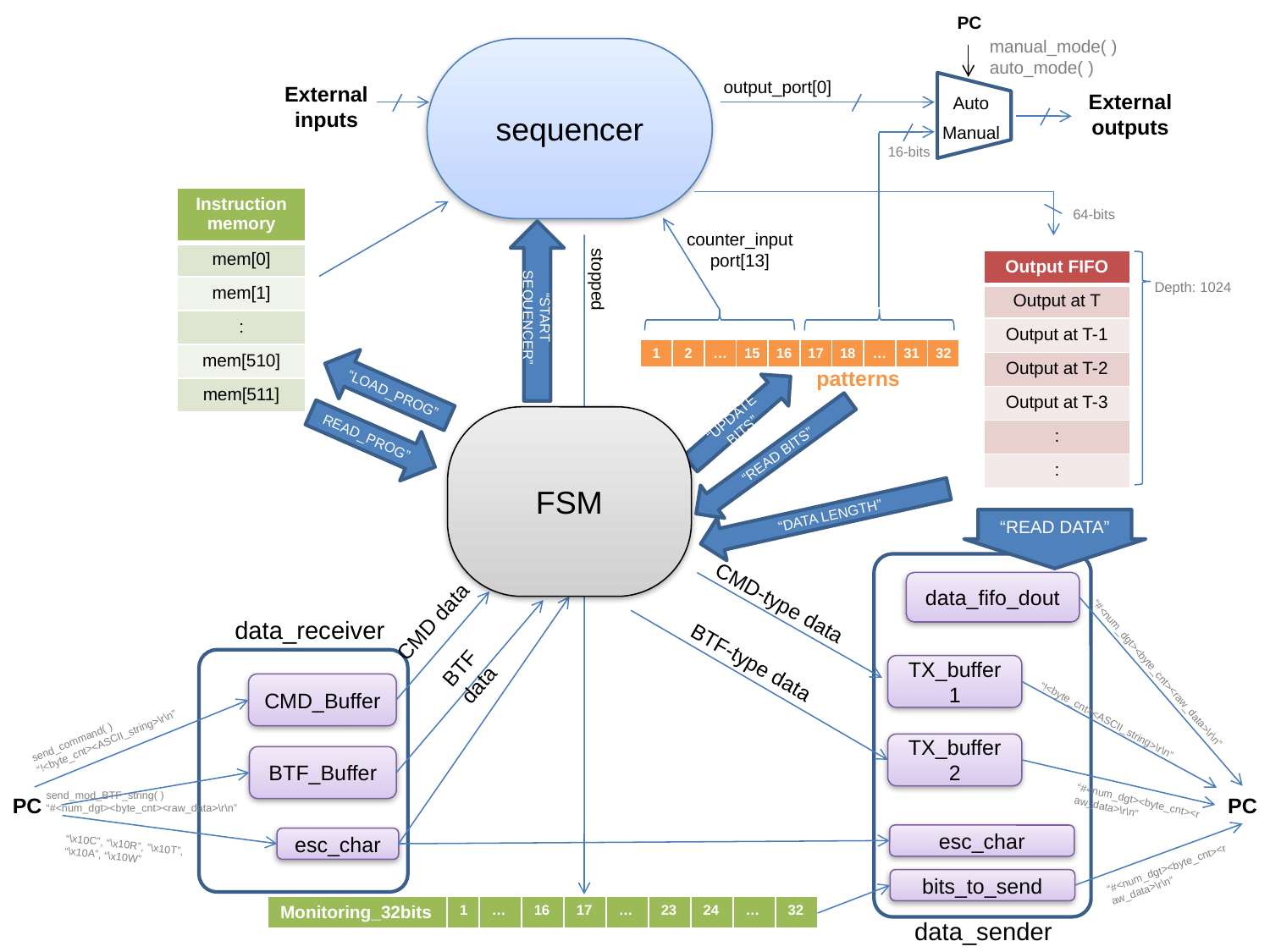

PC
manual_mode( )
auto_mode( )
sequencer
output_port[0]
External inputs

External outputs
Auto

Manual
16-bits
| Instruction memory |
| --- |
| mem[0] |
| mem[1] |
| : |
| mem[510] |
| mem[511] |
64-bits
counter_input port[13]

| Output FIFO |
| --- |
| Output at T |
| Output at T-1 |
| Output at T-2 |
| Output at T-3 |
| : |
| : |

stopped
Depth: 1024
“START SEQUENCER”
| 1 | 2 | … | 15 | 16 | 17 | 18 | … | 31 | 32 |
| --- | --- | --- | --- | --- | --- | --- | --- | --- | --- |
patterns
“LOAD_PROG”
“UPDATE BITS”
FSM
READ_PROG”
“READ BITS”
“DATA LENGTH”
“READ DATA”

data_fifo_dout
CMD-type data
CMD data
data_receiver
BTF-type data
BTF data

TX_buffer1
“#<num_dgt><byte_cnt><raw_data>\r\n”
CMD_Buffer
“!<byte_cnt><ASCII_string>\r\n”
send_command( )
“!<byte_cnt><ASCII_string>\r\n”
TX_buffer2
BTF_Buffer
send_mod_BTF_string( )
“#<num_dgt><byte_cnt><raw_data>\r\n”
PC
PC
“#<num_dgt><byte_cnt><raw_data>\r\n”
esc_char
esc_char
“\x10C”, “\x10R”, “\x10T”,
“\x10A”, “\x10W”
“#<num_dgt><byte_cnt><raw_data>\r\n”
bits_to_send
| Monitoring\_32bits | 1 | … | 16 | 17 | … | 23 | 24 | … | 32 |
| --- | --- | --- | --- | --- | --- | --- | --- | --- | --- |
data_sender